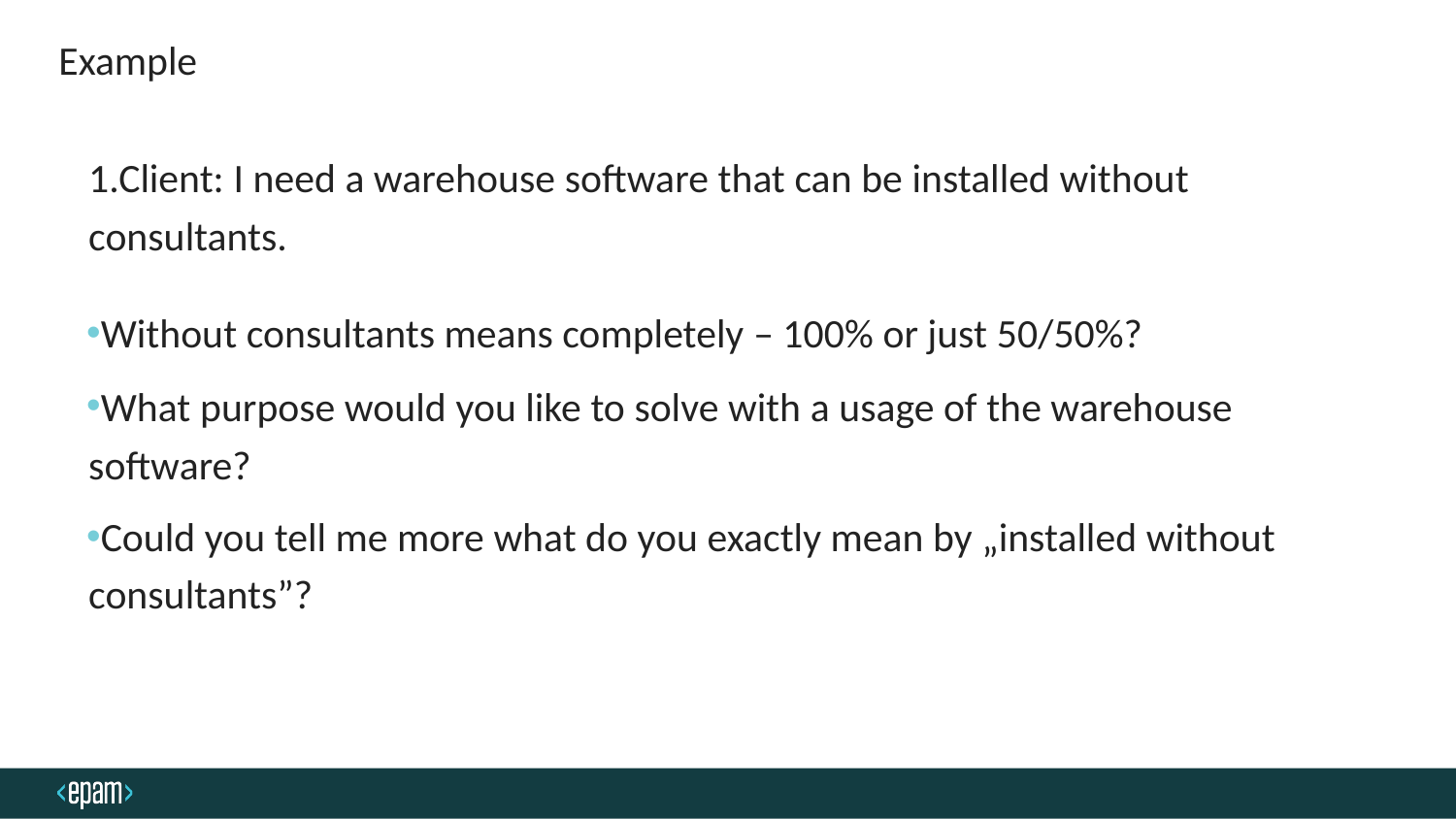

# Example
1.Client: I need a warehouse software that can be installed without consultants.

Without consultants means completely – 100% or just 50/50%?
What purpose would you like to solve with a usage of the warehouse software?
Could you tell me more what do you exactly mean by „installed without
consultants”?